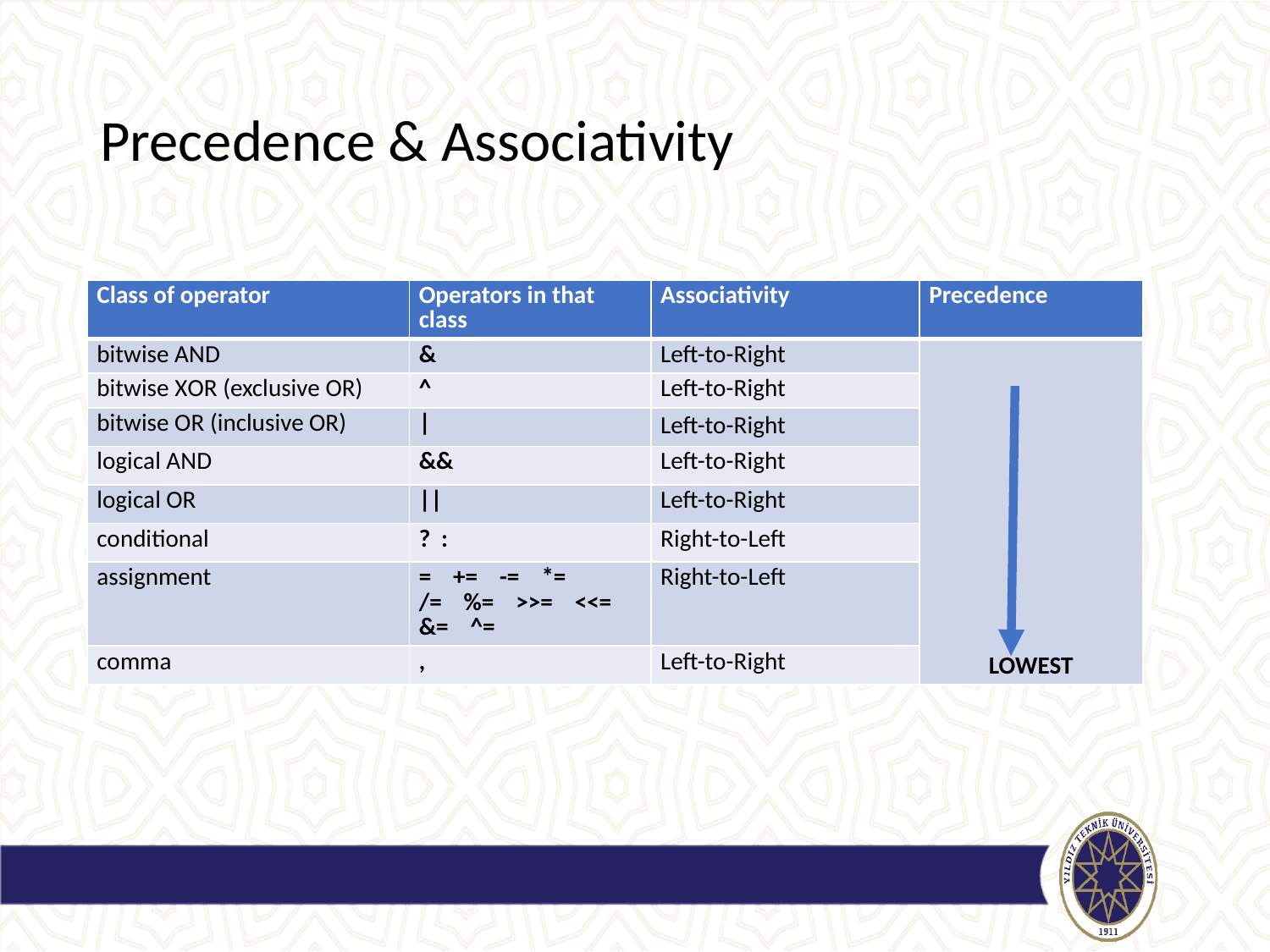

# Precedence & Associativity
| Class of operator | Operators in that class | Associativity | Precedence |
| --- | --- | --- | --- |
| bitwise AND | & | Left-to-Right | LOWEST |
| bitwise XOR (exclusive OR) | ^ | Left-to-Right |  |
| bitwise OR (inclusive OR) | | | Left-to-Right |  |
| logical AND | && | Left-to-Right |  |
| logical OR | || | Left-to-Right |  |
| conditional | ? : | Right-to-Left |  |
| assignment | = += -= \*= /= %= >>= <<= &= ^= | Right-to-Left |  |
| comma | , | Left-to-Right |  |